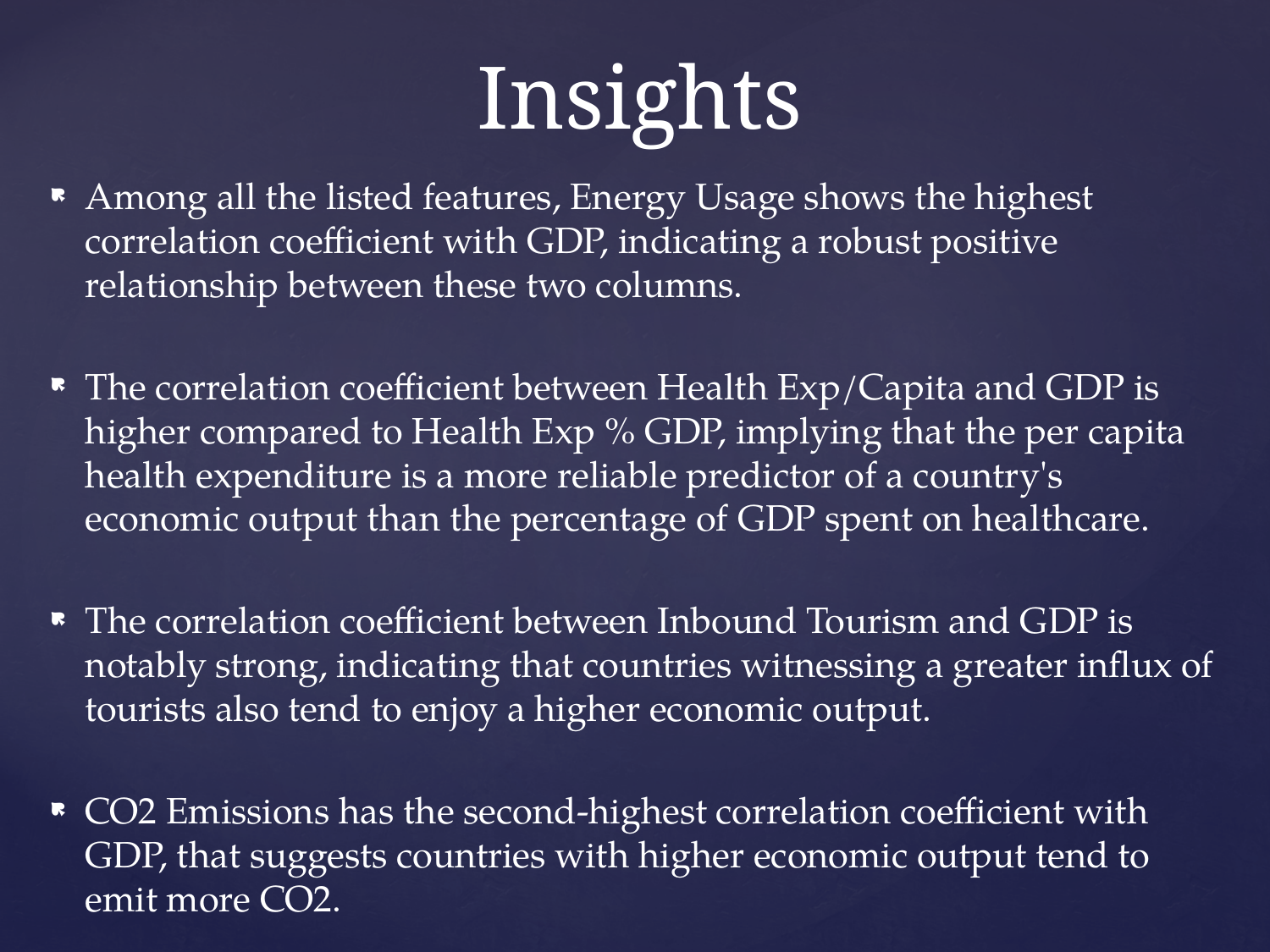

# Insights
Among all the listed features, Energy Usage shows the highest correlation coefficient with GDP, indicating a robust positive relationship between these two columns.

The correlation coefficient between Health Exp/Capita and GDP is higher compared to Health Exp % GDP, implying that the per capita health expenditure is a more reliable predictor of a country's economic output than the percentage of GDP spent on healthcare.

The correlation coefficient between Inbound Tourism and GDP is notably strong, indicating that countries witnessing a greater influx of tourists also tend to enjoy a higher economic output.

CO2 Emissions has the second-highest correlation coefficient with GDP, that suggests countries with higher economic output tend to emit more CO2.